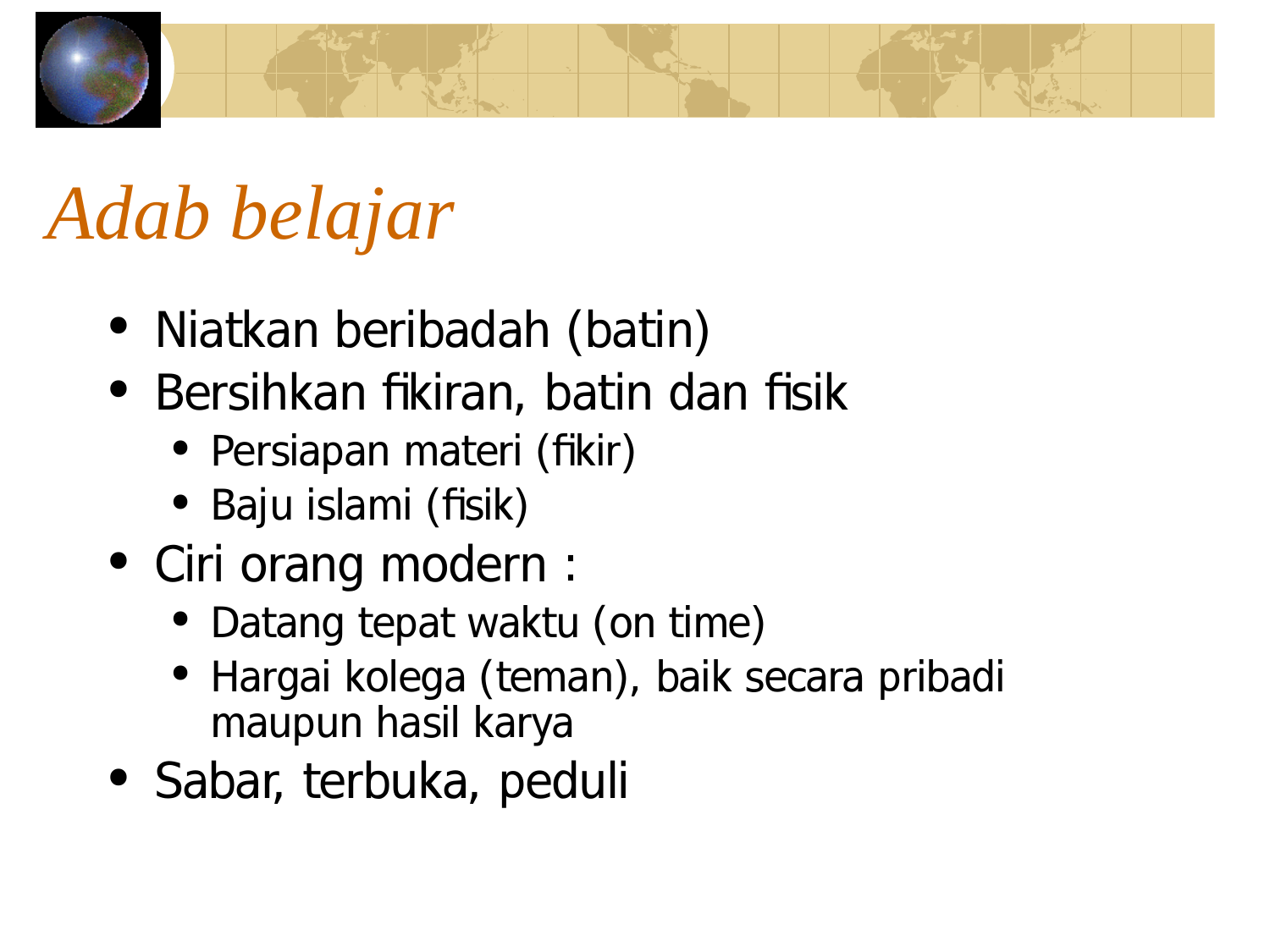

# Adab belajar
Niatkan beribadah (batin)
Bersihkan fikiran, batin dan fisik
Persiapan materi (fikir)
Baju islami (fisik)
Ciri orang modern :
Datang tepat waktu (on time)
Hargai kolega (teman), baik secara pribadi maupun hasil karya
Sabar, terbuka, peduli